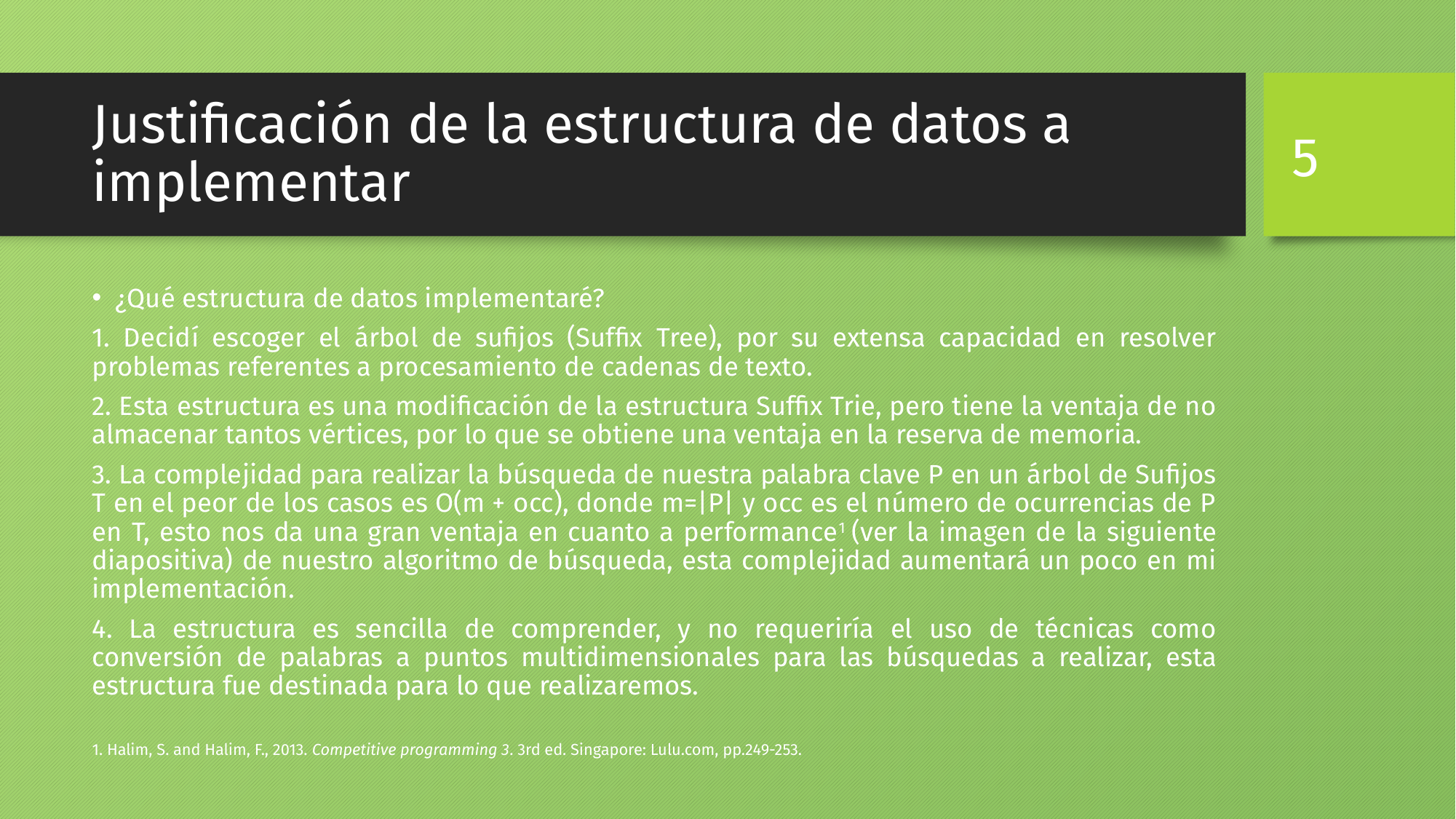

5
# Justificación de la estructura de datos a implementar
¿Qué estructura de datos implementaré?
1. Decidí escoger el árbol de sufijos (Suffix Tree), por su extensa capacidad en resolver problemas referentes a procesamiento de cadenas de texto.
2. Esta estructura es una modificación de la estructura Suffix Trie, pero tiene la ventaja de no almacenar tantos vértices, por lo que se obtiene una ventaja en la reserva de memoria.
3. La complejidad para realizar la búsqueda de nuestra palabra clave P en un árbol de Sufijos T en el peor de los casos es O(m + occ), donde m=|P| y occ es el número de ocurrencias de P en T, esto nos da una gran ventaja en cuanto a performance1 (ver la imagen de la siguiente diapositiva) de nuestro algoritmo de búsqueda, esta complejidad aumentará un poco en mi implementación.
4. La estructura es sencilla de comprender, y no requeriría el uso de técnicas como conversión de palabras a puntos multidimensionales para las búsquedas a realizar, esta estructura fue destinada para lo que realizaremos.
1. Halim, S. and Halim, F., 2013. Competitive programming 3. 3rd ed. Singapore: Lulu.com, pp.249-253.